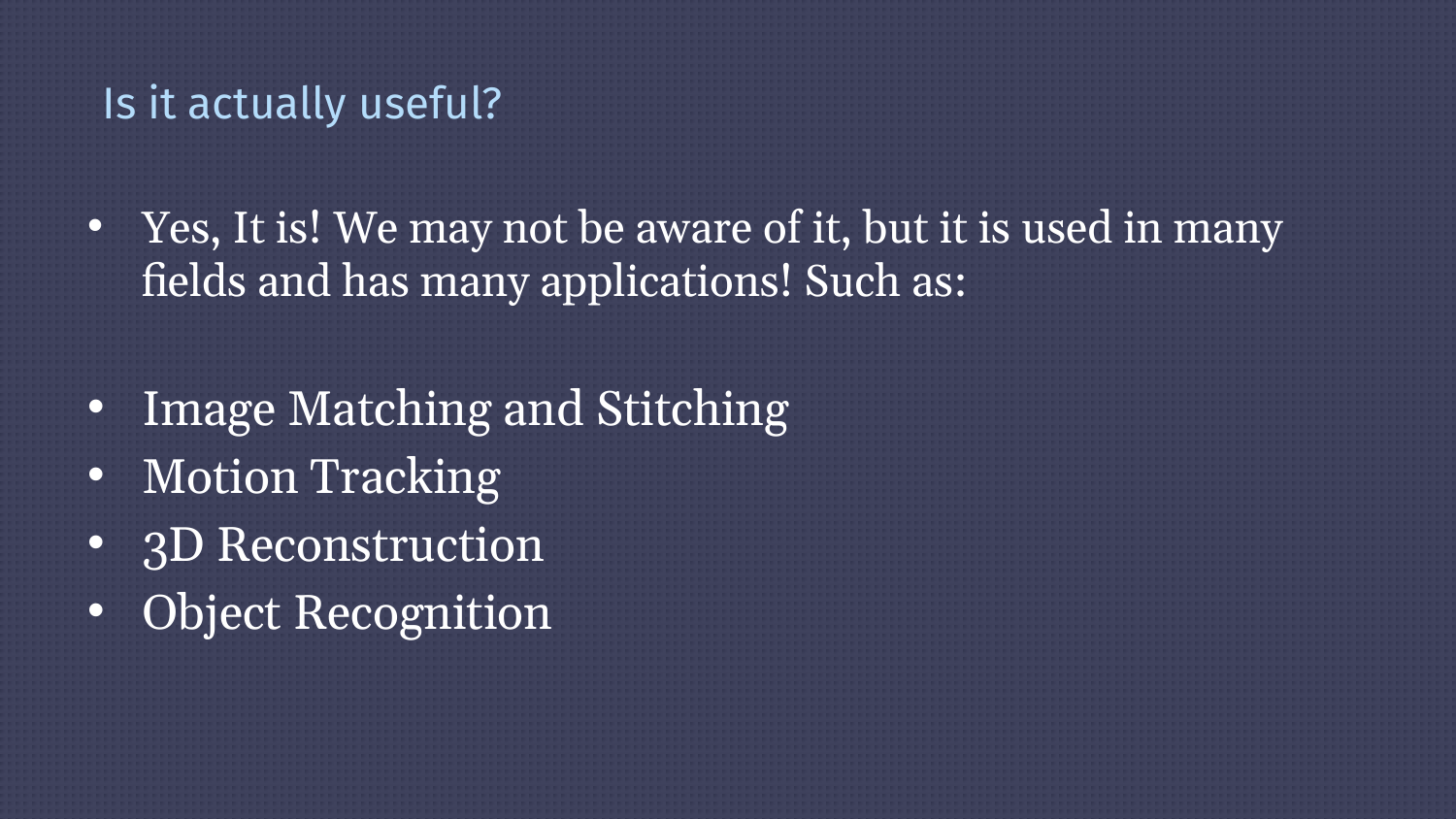

# Is it actually useful?
Yes, It is! We may not be aware of it, but it is used in many fields and has many applications! Such as:

Image Matching and Stitching
Motion Tracking
3D Reconstruction
Object Recognition